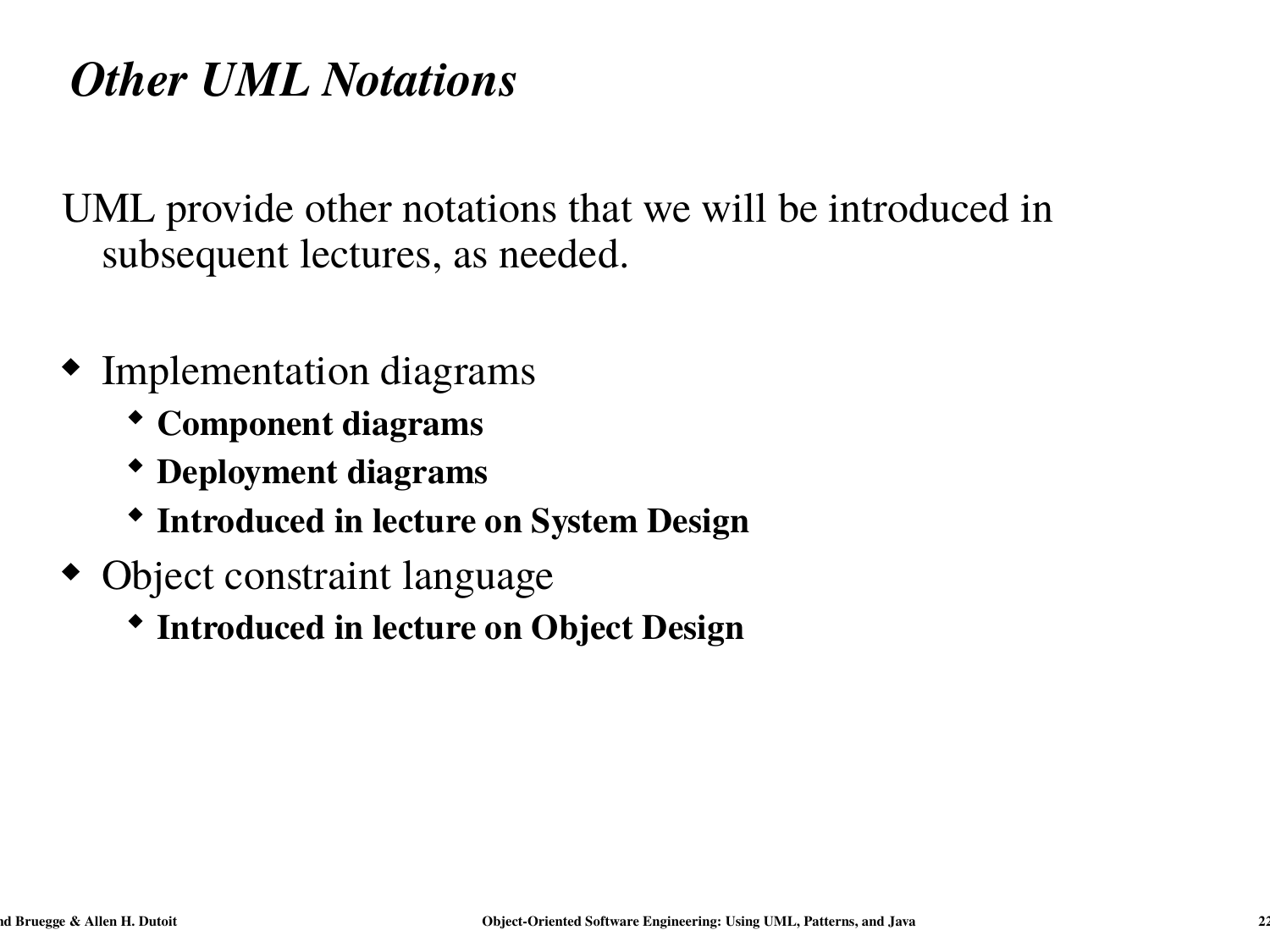

# Other UML Notations
UML provide other notations that we will be introduced in subsequent lectures, as needed.

Implementation diagrams
Component diagrams
Deployment diagrams
Introduced in lecture on System Design
Object constraint language
Introduced in lecture on Object Design